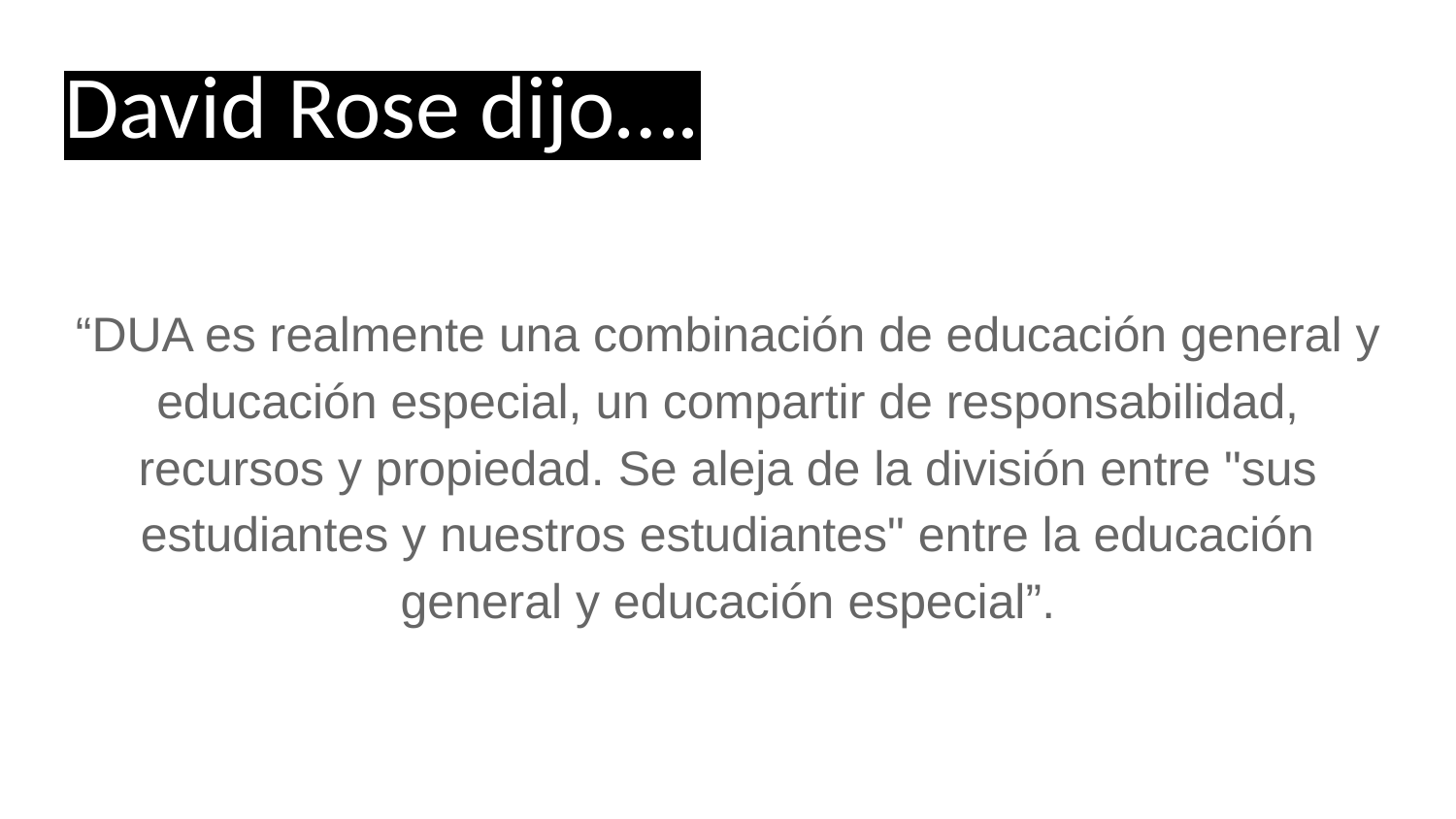

# David Rose dijo….
“DUA es realmente una combinación de educación general y educación especial, un compartir de responsabilidad, recursos y propiedad. Se aleja de la división entre "sus estudiantes y nuestros estudiantes" entre la educación general y educación especial”.